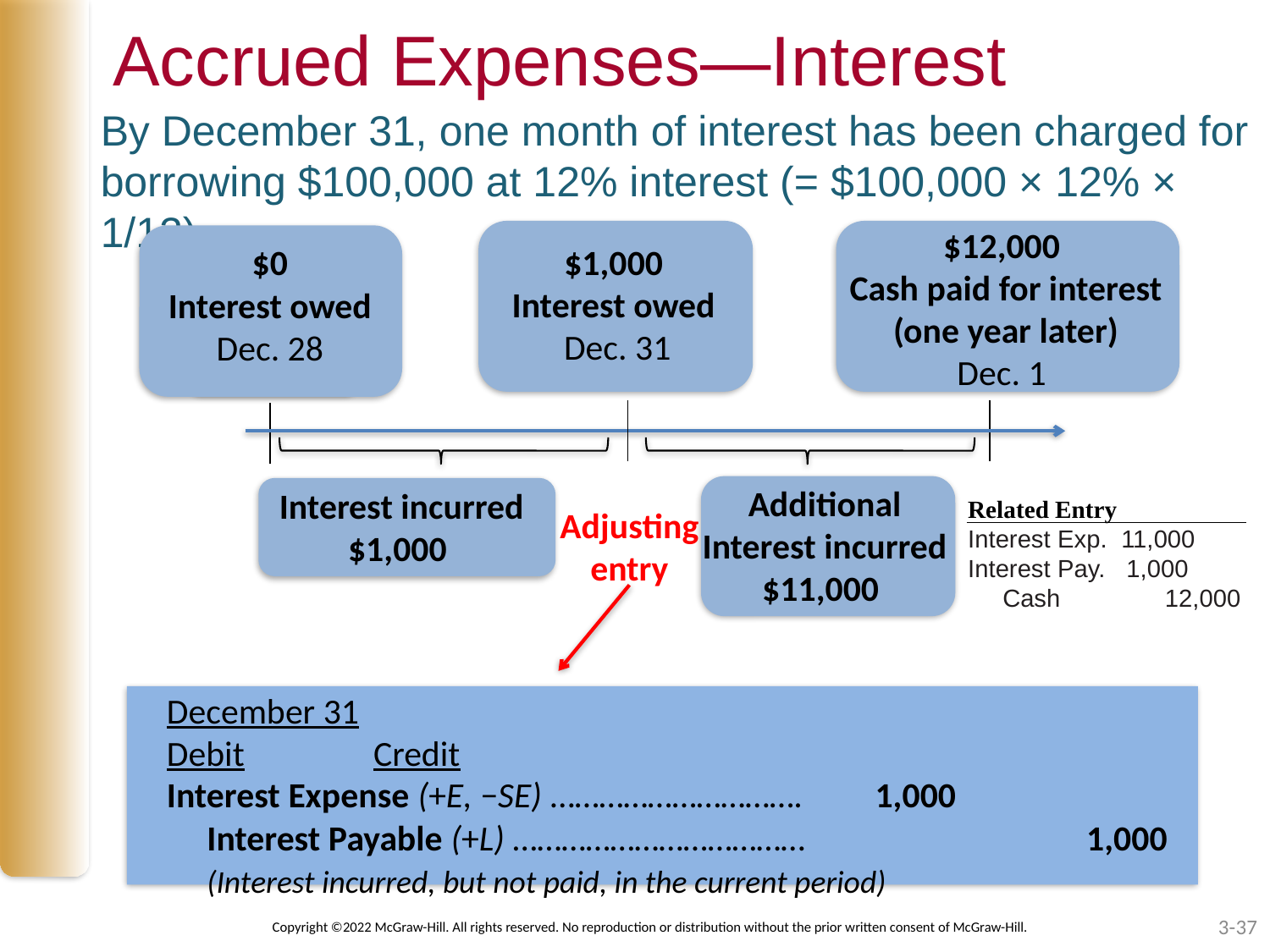

# Accrued Expenses—Interest
By December 31, one month of interest has been charged for borrowing $100,000 at 12% interest (= $100,000 × 12% × 1/12)
$12,000
Cash paid for interest
(one year later)
Dec. 1

$1,000
Interest owed
Dec. 31
$0
Interest owed
Dec. 28

Dec. 1

Additional
Interest incurred
$11,000

Interest incurred
$1,000
Related Entry
Interest Exp.  11,000
Interest Pay.   1,000
     Cash               12,000
Adjusting entry
December 31						                 Debit                Credit
Interest Expense (+E, −SE) ………………………….         1,000
     Interest Payable (+L) ………………………………                                   1,000
     (Interest incurred, but not paid, in the current period)

Copyright ©2022 McGraw-Hill. All rights reserved. No reproduction or distribution without the prior written consent of McGraw-Hill.